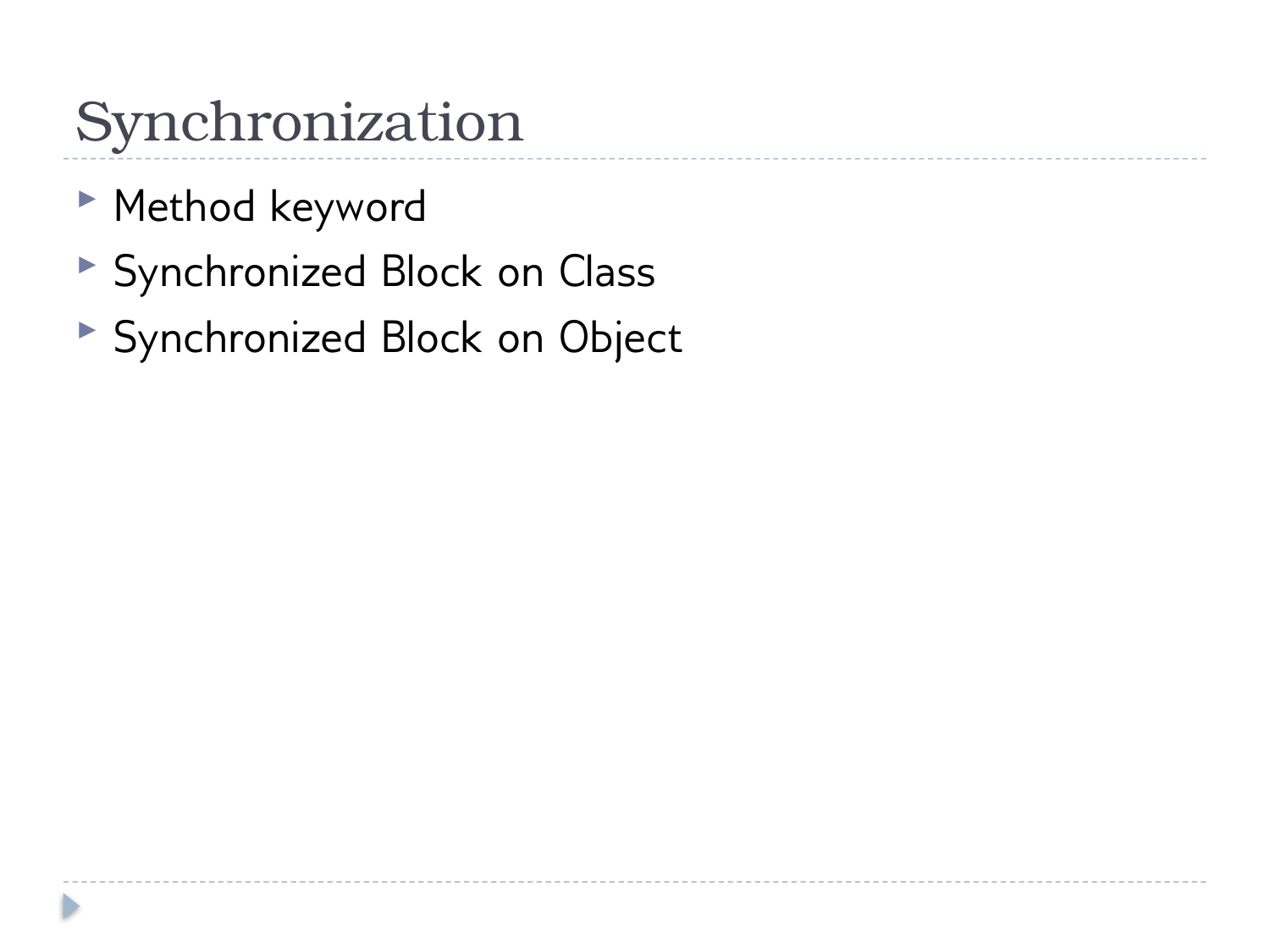

# Synchronization
Method keyword
Synchronized Block on Class
Synchronized Block on Object